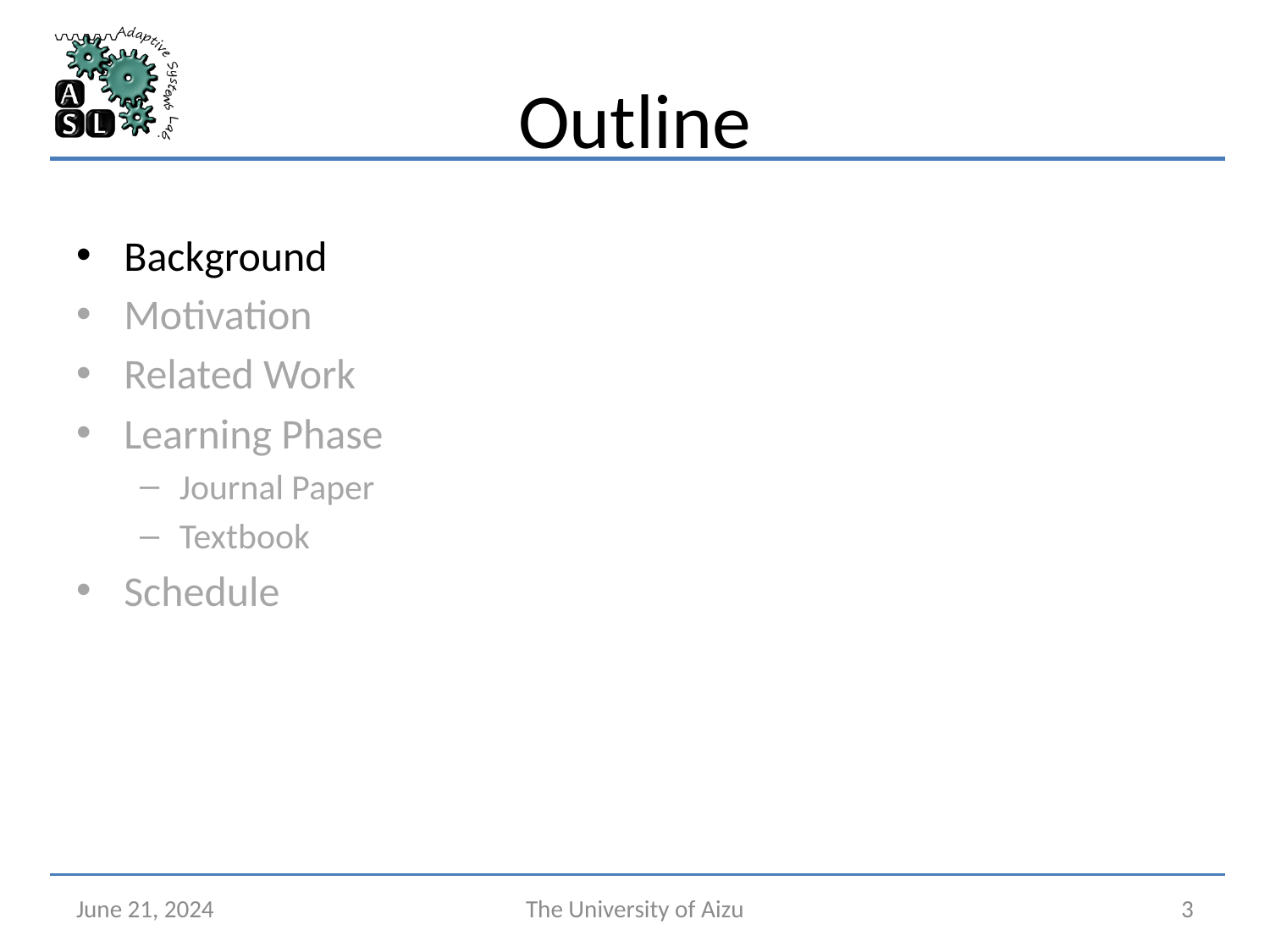

# Outline
Background
Motivation
Related Work
Learning Phase
Journal Paper
Textbook
Schedule
June 21, 2024
The University of Aizu
3